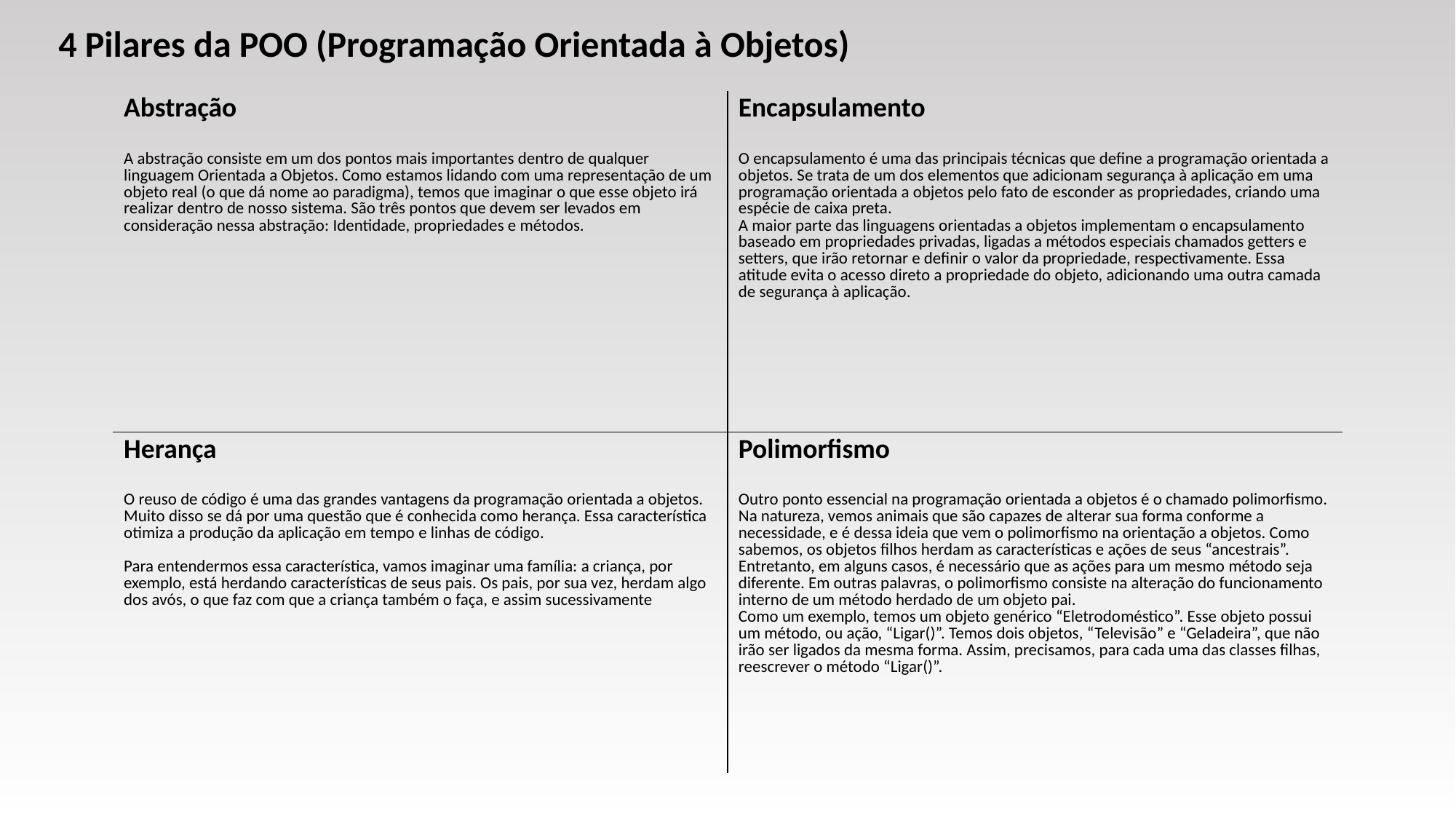

4 Pilares da POO (Programação Orientada à Objetos)
| Abstração A abstração consiste em um dos pontos mais importantes dentro de qualquer linguagem Orientada a Objetos. Como estamos lidando com uma representação de um objeto real (o que dá nome ao paradigma), temos que imaginar o que esse objeto irá realizar dentro de nosso sistema. São três pontos que devem ser levados em consideração nessa abstração: Identidade, propriedades e métodos. | Encapsulamento O encapsulamento é uma das principais técnicas que define a programação orientada a objetos. Se trata de um dos elementos que adicionam segurança à aplicação em uma programação orientada a objetos pelo fato de esconder as propriedades, criando uma espécie de caixa preta. A maior parte das linguagens orientadas a objetos implementam o encapsulamento baseado em propriedades privadas, ligadas a métodos especiais chamados getters e setters, que irão retornar e definir o valor da propriedade, respectivamente. Essa atitude evita o acesso direto a propriedade do objeto, adicionando uma outra camada de segurança à aplicação. |
| --- | --- |
| Herança O reuso de código é uma das grandes vantagens da programação orientada a objetos. Muito disso se dá por uma questão que é conhecida como herança. Essa característica otimiza a produção da aplicação em tempo e linhas de código. Para entendermos essa característica, vamos imaginar uma família: a criança, por exemplo, está herdando características de seus pais. Os pais, por sua vez, herdam algo dos avós, o que faz com que a criança também o faça, e assim sucessivamente | Polimorfismo Outro ponto essencial na programação orientada a objetos é o chamado polimorfismo. Na natureza, vemos animais que são capazes de alterar sua forma conforme a necessidade, e é dessa ideia que vem o polimorfismo na orientação a objetos. Como sabemos, os objetos filhos herdam as características e ações de seus “ancestrais”. Entretanto, em alguns casos, é necessário que as ações para um mesmo método seja diferente. Em outras palavras, o polimorfismo consiste na alteração do funcionamento interno de um método herdado de um objeto pai. Como um exemplo, temos um objeto genérico “Eletrodoméstico”. Esse objeto possui um método, ou ação, “Ligar()”. Temos dois objetos, “Televisão” e “Geladeira”, que não irão ser ligados da mesma forma. Assim, precisamos, para cada uma das classes filhas, reescrever o método “Ligar()”. |